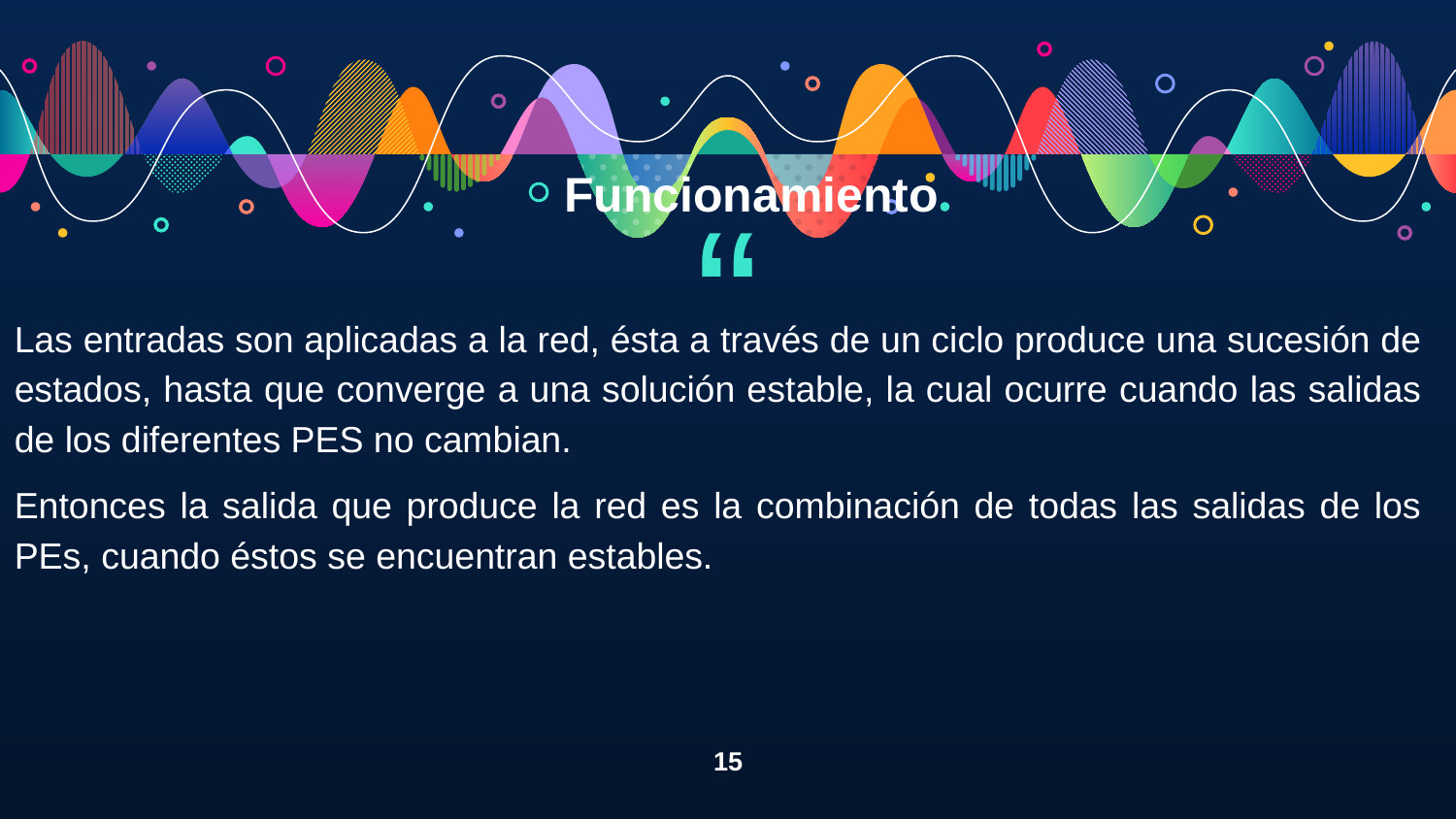

Funcionamiento
Las entradas son aplicadas a la red, ésta a través de un ciclo produce una sucesión de estados, hasta que converge a una solución estable, la cual ocurre cuando las salidas de los diferentes PES no cambian.
Entonces la salida que produce la red es la combinación de todas las salidas de los PEs, cuando éstos se encuentran estables.

15